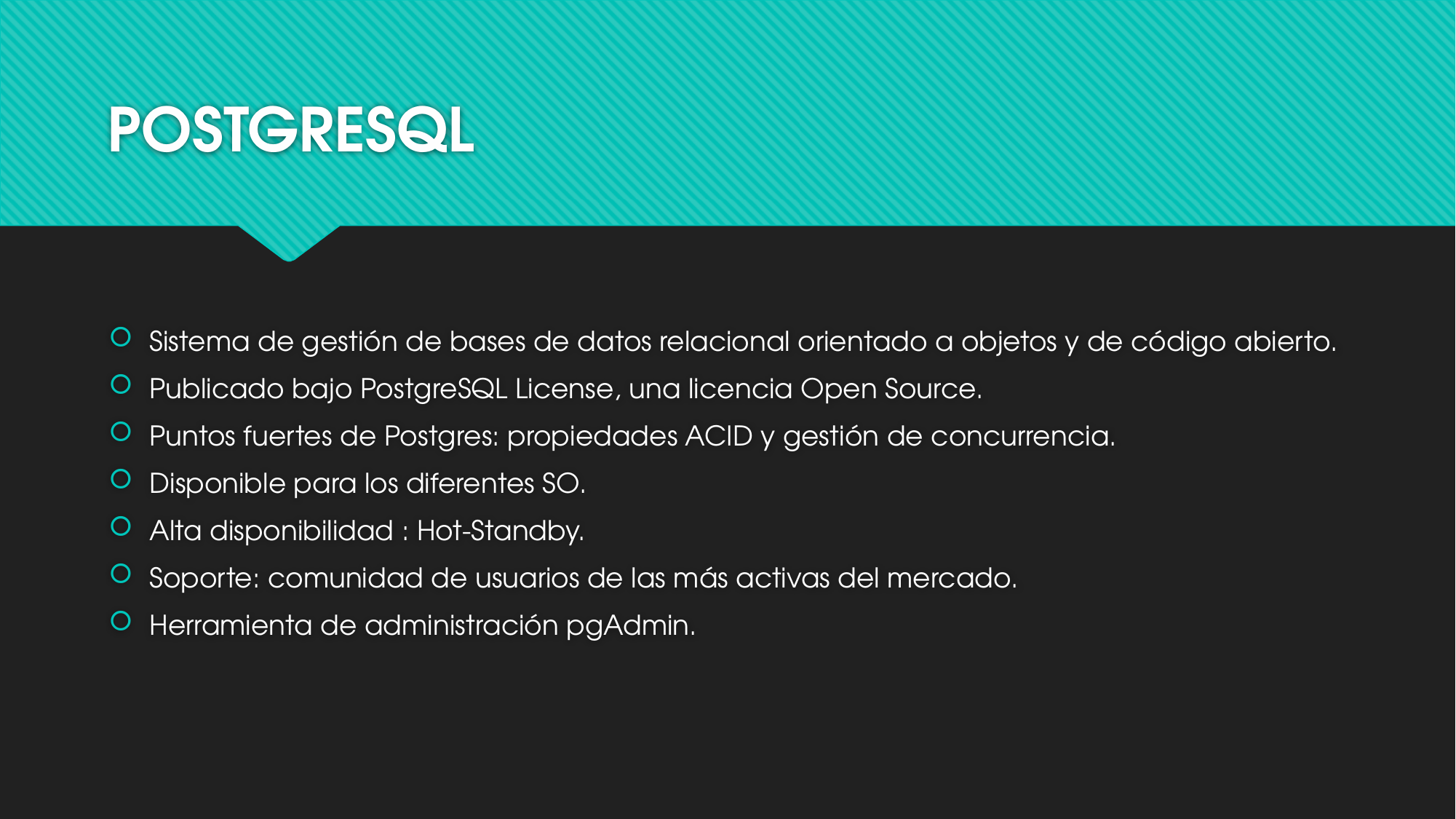

# POSTGRESQL
Sistema de gestión de bases de datos relacional orientado a objetos y de código abierto.
Publicado bajo PostgreSQL License, una licencia Open Source.
Puntos fuertes de Postgres: propiedades ACID y gestión de concurrencia.
Disponible para los diferentes SO.
Alta disponibilidad : Hot-Standby.
Soporte: comunidad de usuarios de las más activas del mercado.
Herramienta de administración pgAdmin.